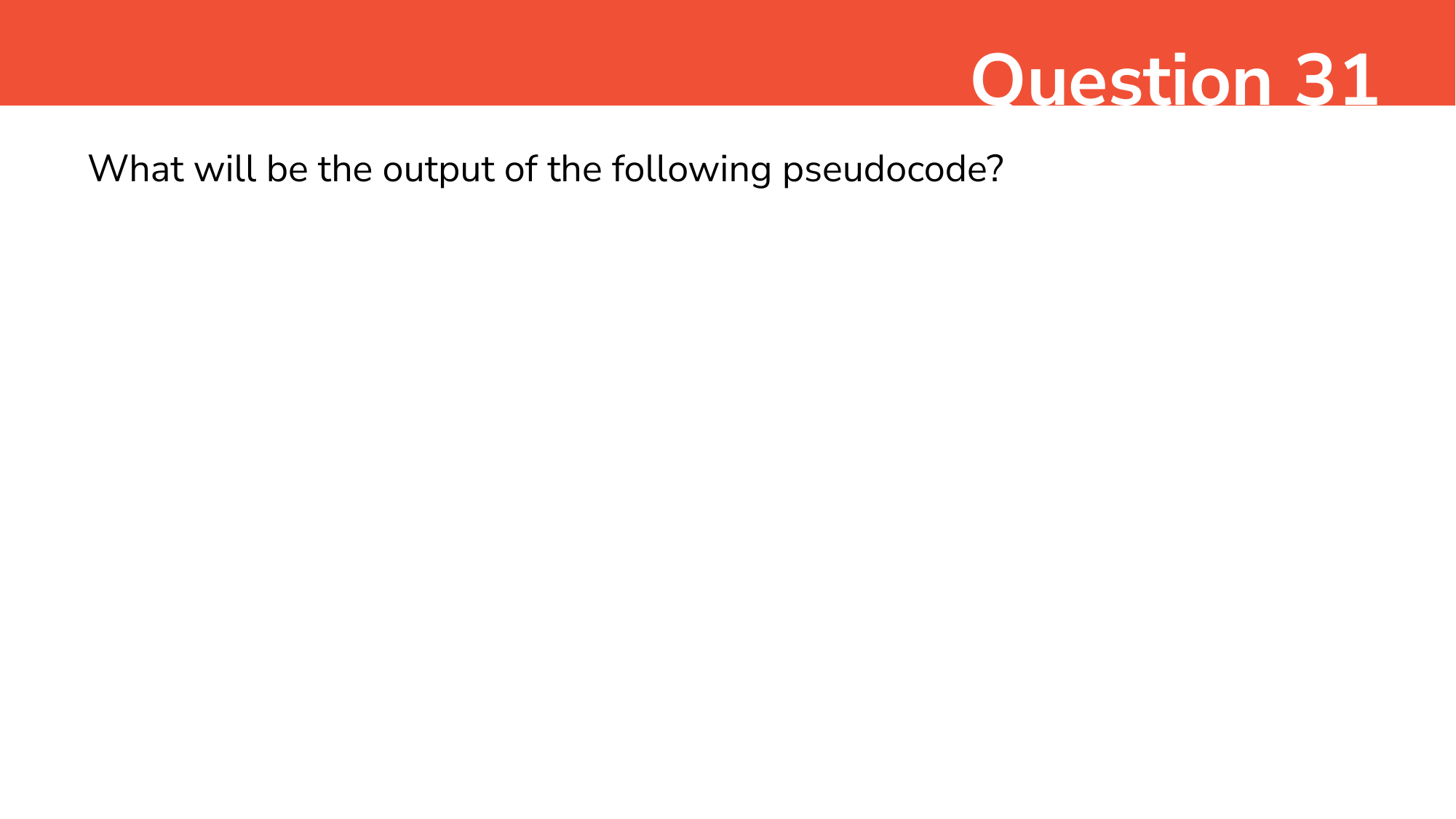

Question 31
What will be the output of the following pseudocode?